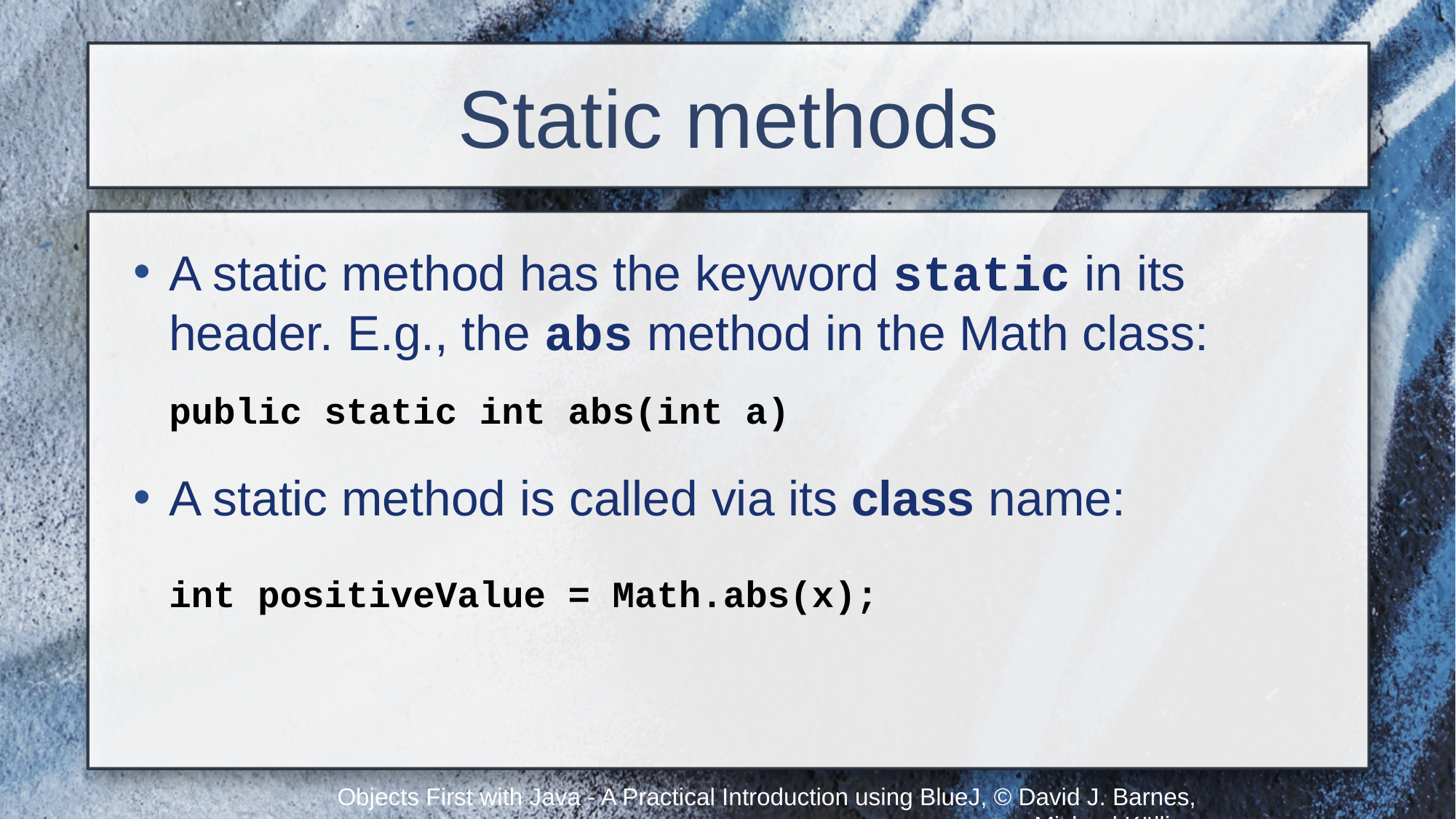

# Static methods
A static method has the keyword static in its header. E.g., the abs method in the Math class:
public static int abs(int a)
A static method is called via its class name:
int positiveValue = Math.abs(x);